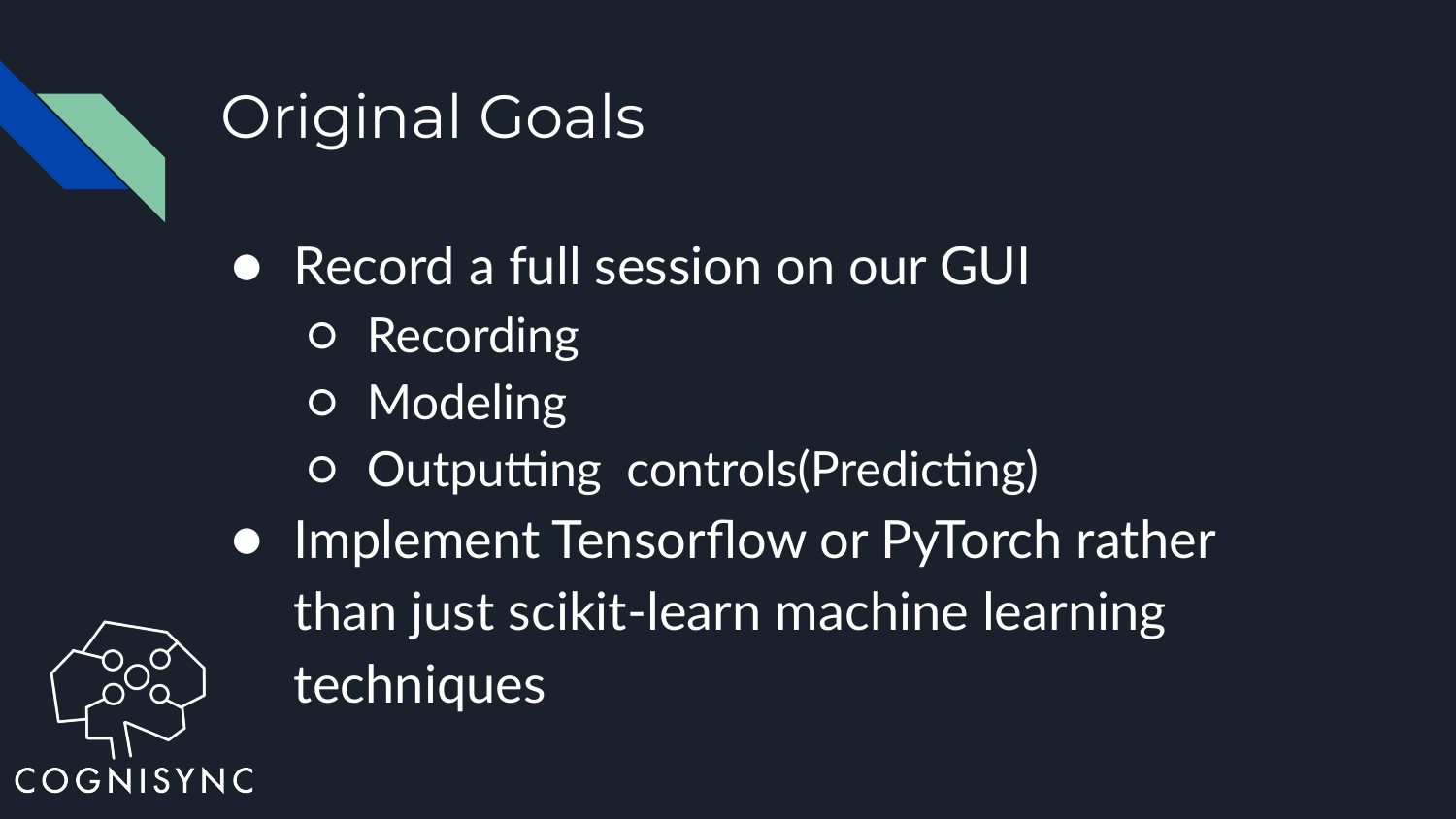

# Original Goals
Record a full session on our GUI
Recording
Modeling
Outputting  controls(Predicting)
Implement Tensorflow or PyTorch rather than just scikit-learn machine learning techniques